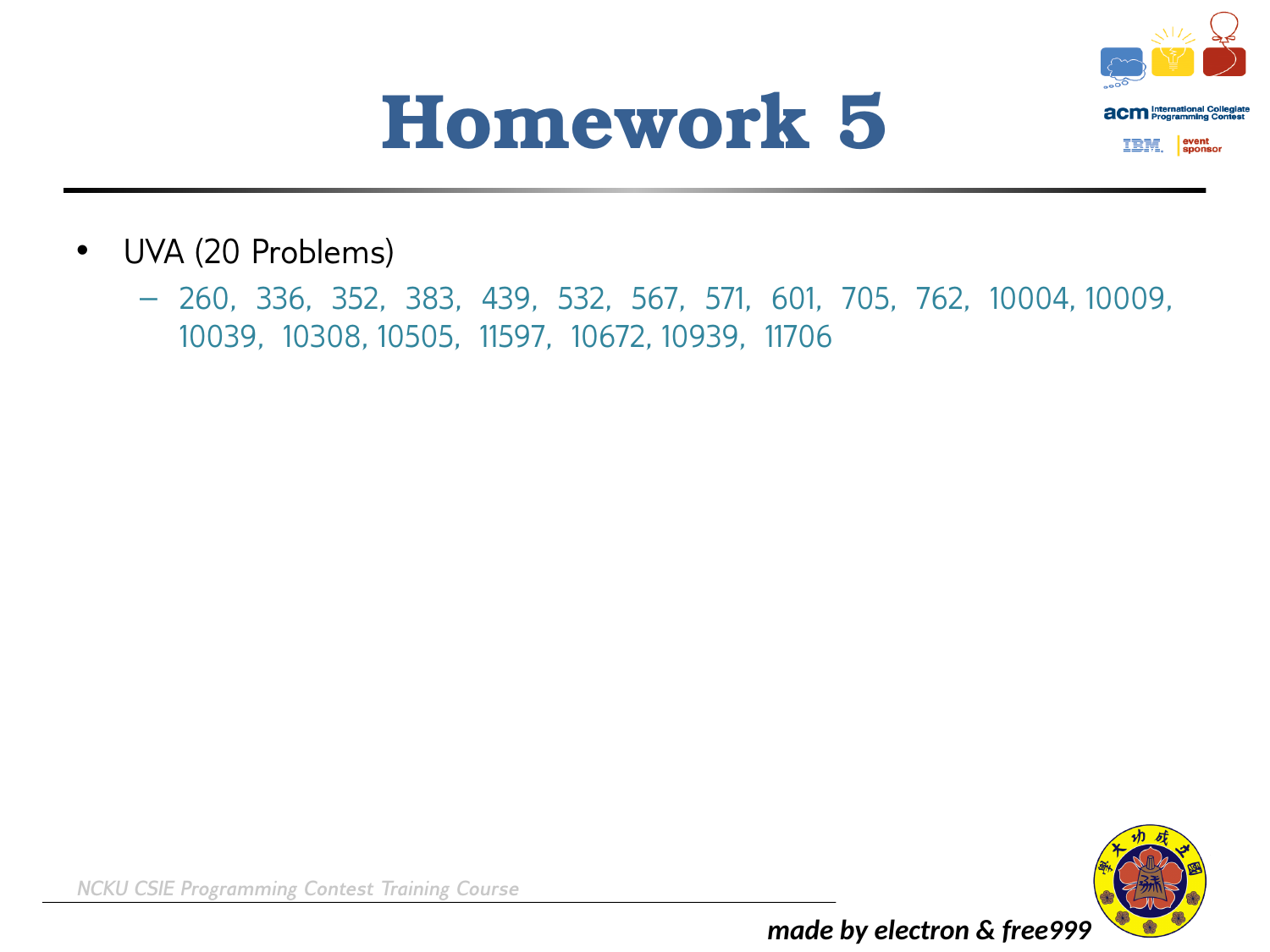

# Homework 5
UVA (20 Problems)
260,  336,  352,  383,  439,  532,  567,  571,  601,  705,  762,  10004, 10009,   10039,  10308, 10505,  11597,  10672, 10939,  11706
NCKU CSIE Programming Contest Training Course